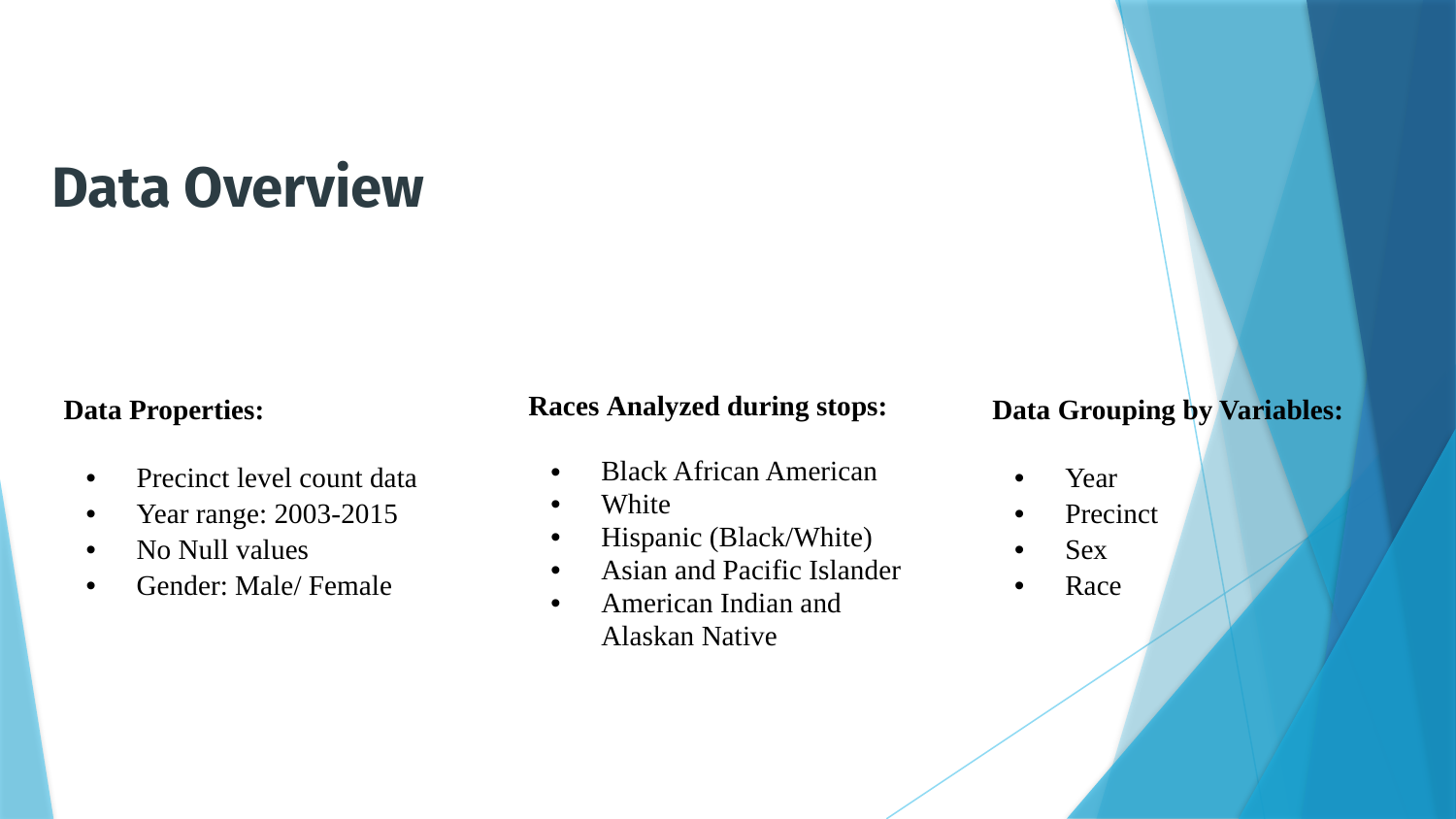

# Data Overview
Data Properties:
Precinct level count data
Year range: 2003-2015
No Null values
Gender: Male/ Female
Data Grouping by Variables:
Year
Precinct
Sex
Race
Races Analyzed during stops:
Black African American
White
Hispanic (Black/White)
Asian and Pacific Islander
American Indian and Alaskan Native